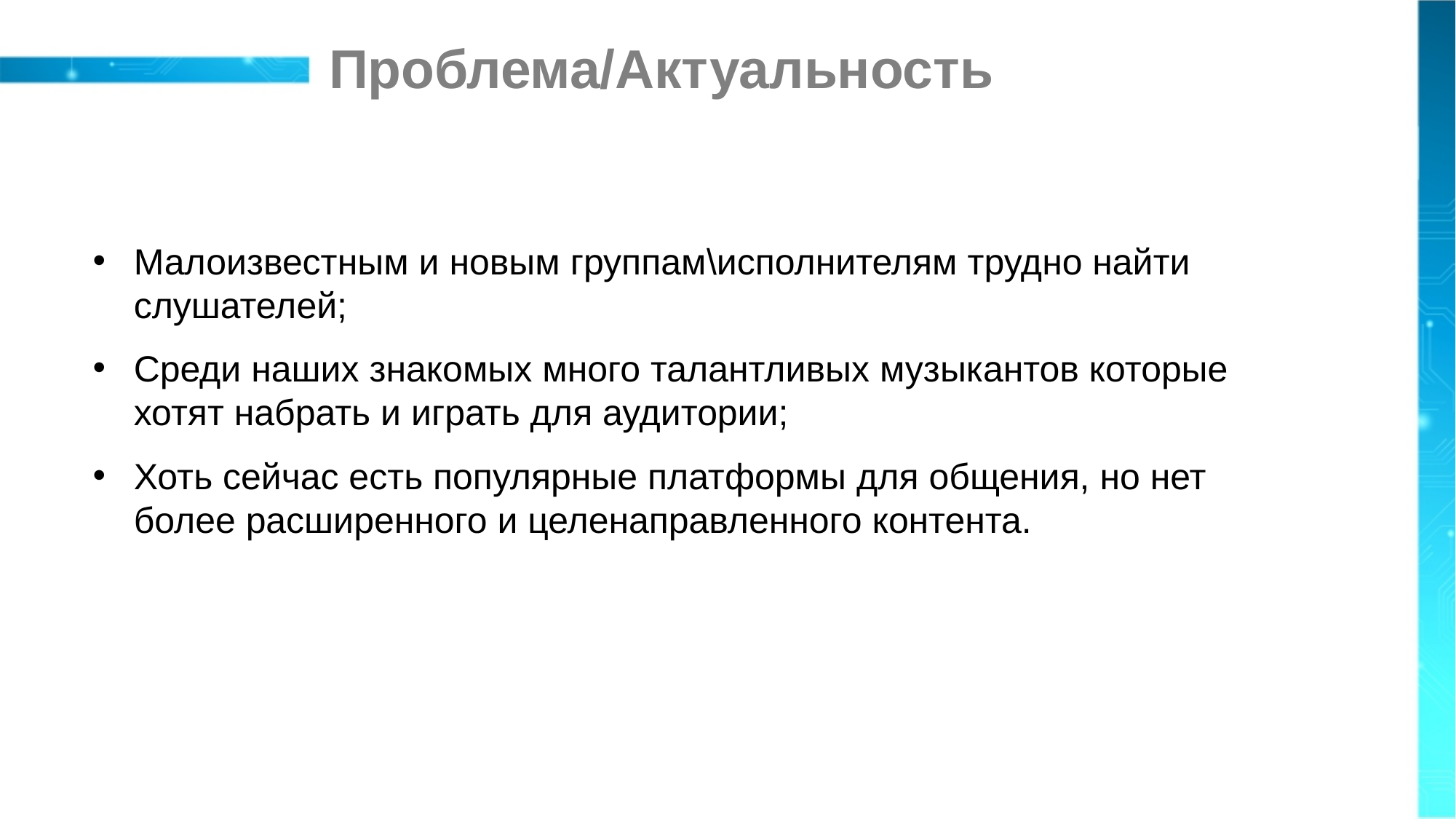

# Проблема/Актуальность
Малоизвестным и новым группам\исполнителям трудно найти слушателей;
Среди наших знакомых много талантливых музыкантов которые хотят набрать и играть для аудитории;
Хоть сейчас есть популярные платформы для общения, но нет более расширенного и целенаправленного контента.